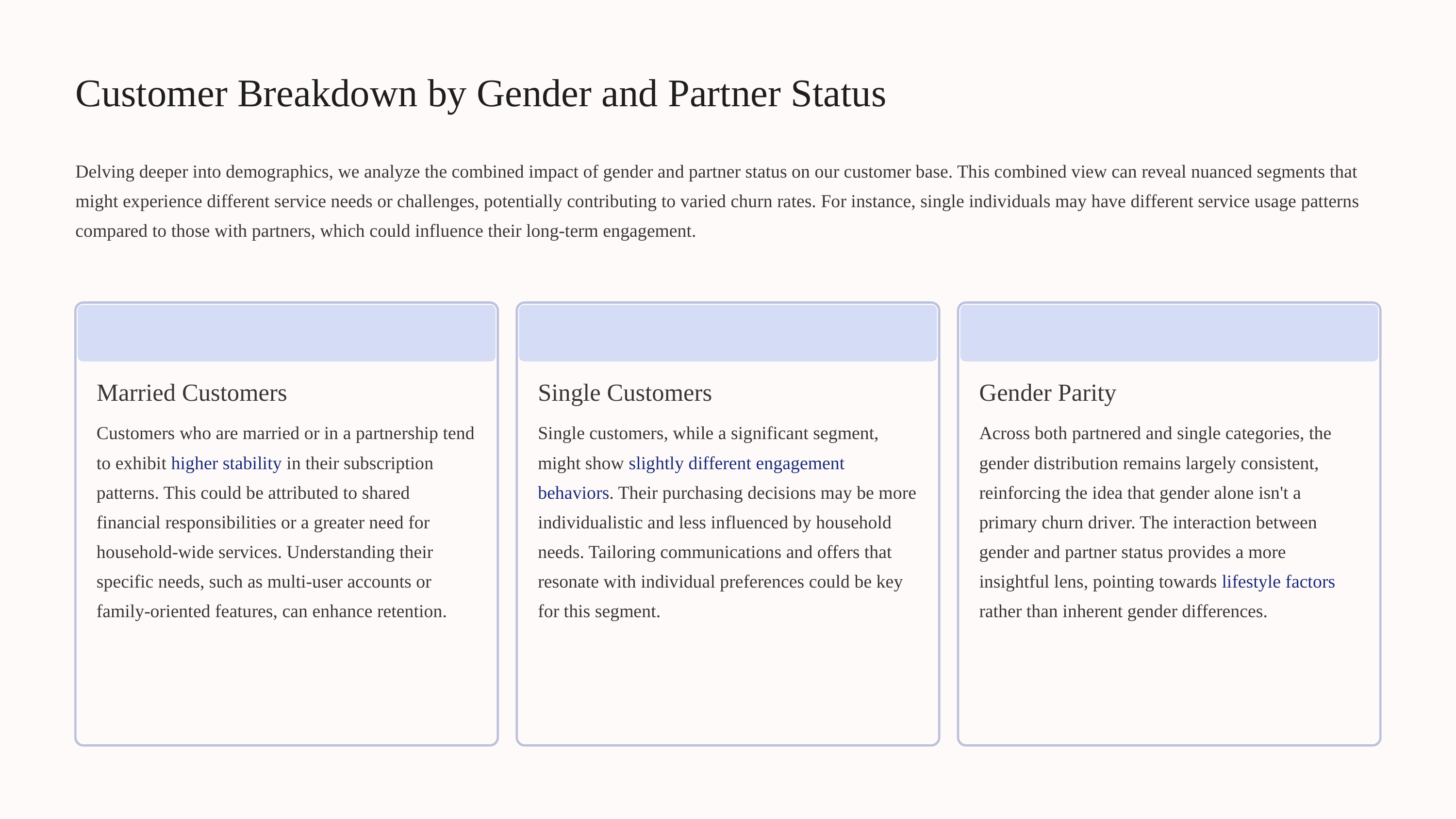

Customer Breakdown by Gender and Partner Status
Delving deeper into demographics, we analyze the combined impact of gender and partner status on our customer base. This combined view can reveal nuanced segments that might experience different service needs or challenges, potentially contributing to varied churn rates. For instance, single individuals may have different service usage patterns compared to those with partners, which could influence their long-term engagement.

Married Customers
Single Customers
Gender Parity
Customers who are married or in a partnership tend to exhibit higher stability in their subscription patterns. This could be attributed to shared financial responsibilities or a greater need for household-wide services. Understanding their specific needs, such as multi-user accounts or family-oriented features, can enhance retention.
Single customers, while a significant segment, might show slightly different engagement behaviors. Their purchasing decisions may be more individualistic and less influenced by household needs. Tailoring communications and offers that resonate with individual preferences could be key for this segment.
Across both partnered and single categories, the gender distribution remains largely consistent, reinforcing the idea that gender alone isn't a primary churn driver. The interaction between gender and partner status provides a more insightful lens, pointing towards lifestyle factors rather than inherent gender differences.